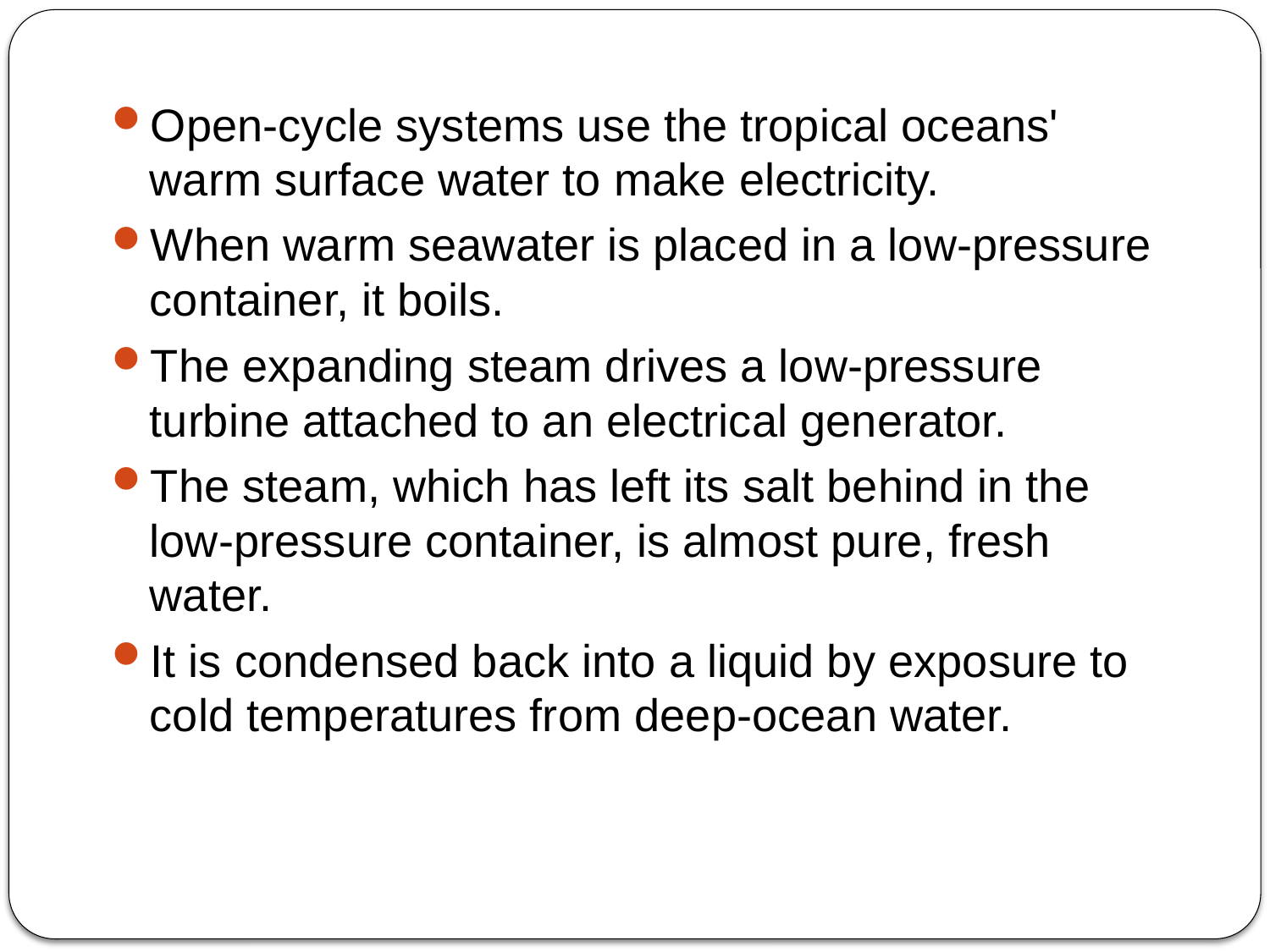

Open-cycle systems use the tropical oceans' warm surface water to make electricity.
When warm seawater is placed in a low-pressure container, it boils.
The expanding steam drives a low-pressure turbine attached to an electrical generator.
The steam, which has left its salt behind in the low-pressure container, is almost pure, fresh water.
It is condensed back into a liquid by exposure to cold temperatures from deep-ocean water.